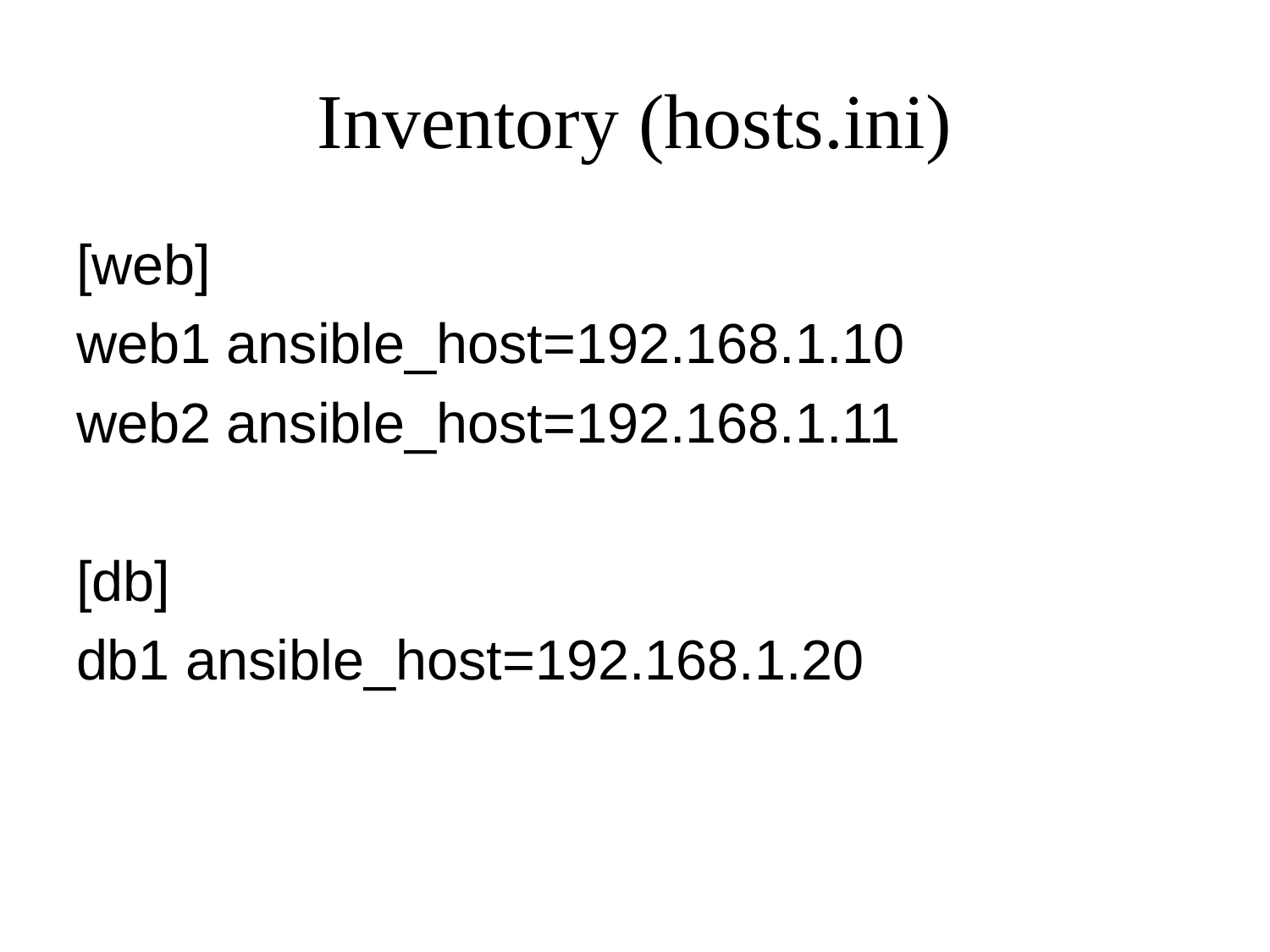

# Inventory (hosts.ini)
[web]
web1 ansible_host=192.168.1.10
web2 ansible_host=192.168.1.11

[db]
db1 ansible_host=192.168.1.20